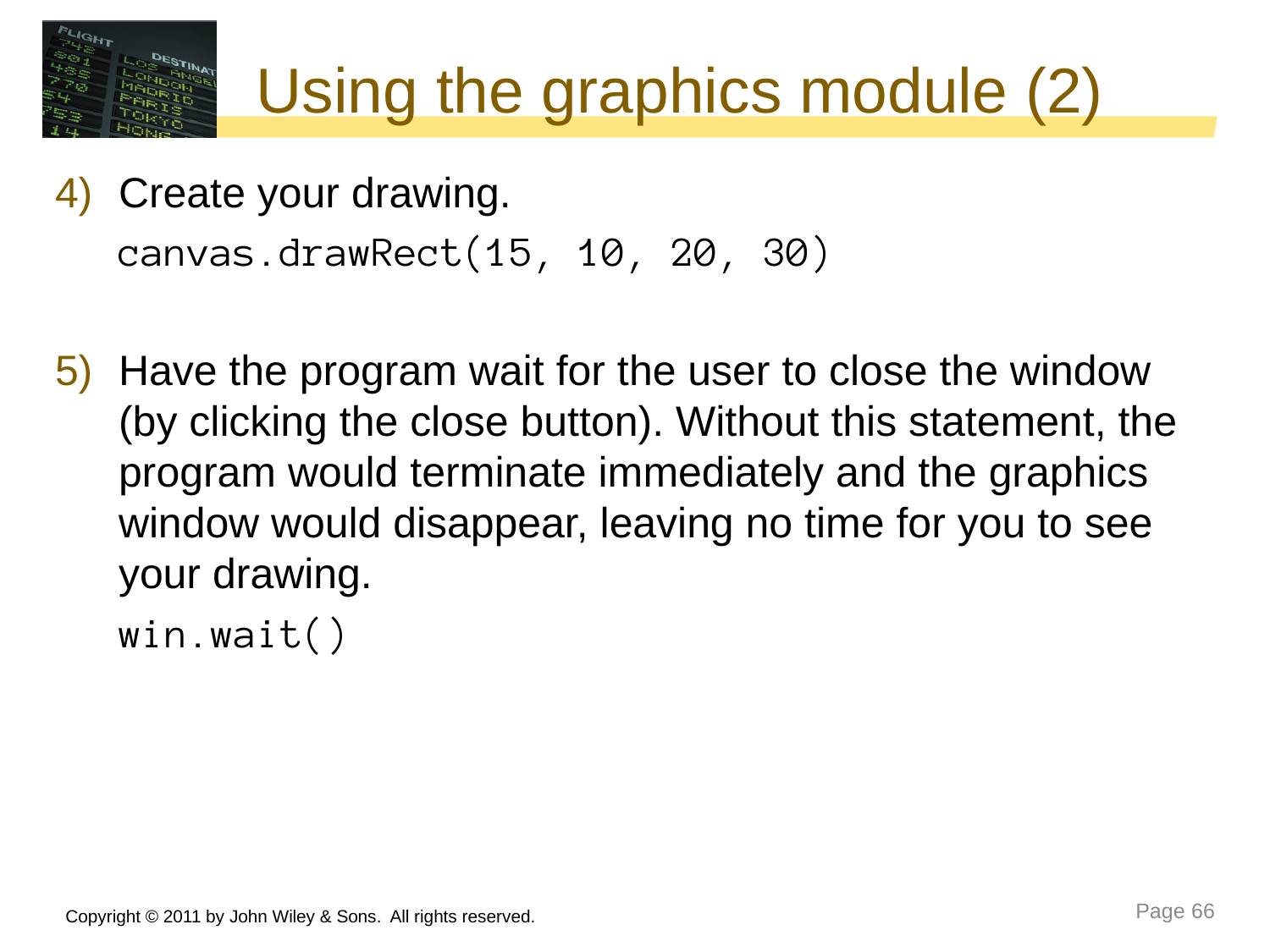

# Using the graphics module (2)
Create your drawing.
canvas.drawRect(15, 10, 20, 30)

Have the program wait for the user to close the window (by clicking the close button). Without this statement, the program would terminate immediately and the graphics window would disappear, leaving no time for you to see your drawing.
win.wait()

Copyright © 2011 by John Wiley & Sons.  All rights reserved.
Page 66